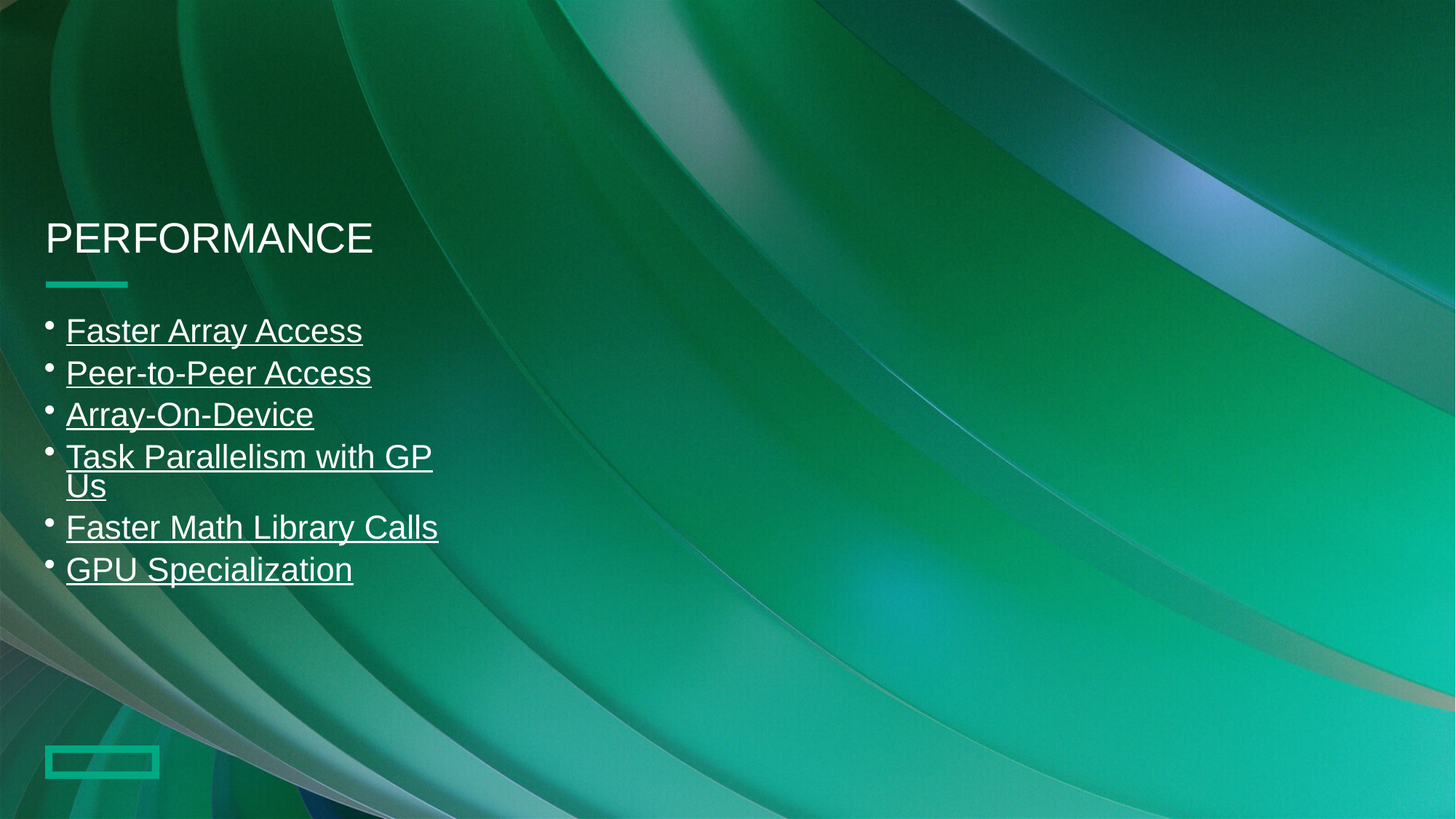

# Performance
Faster Array Access
Peer-to-Peer Access
Array-On-Device
Task Parallelism with GPUs
Faster Math Library Calls
GPU Specialization